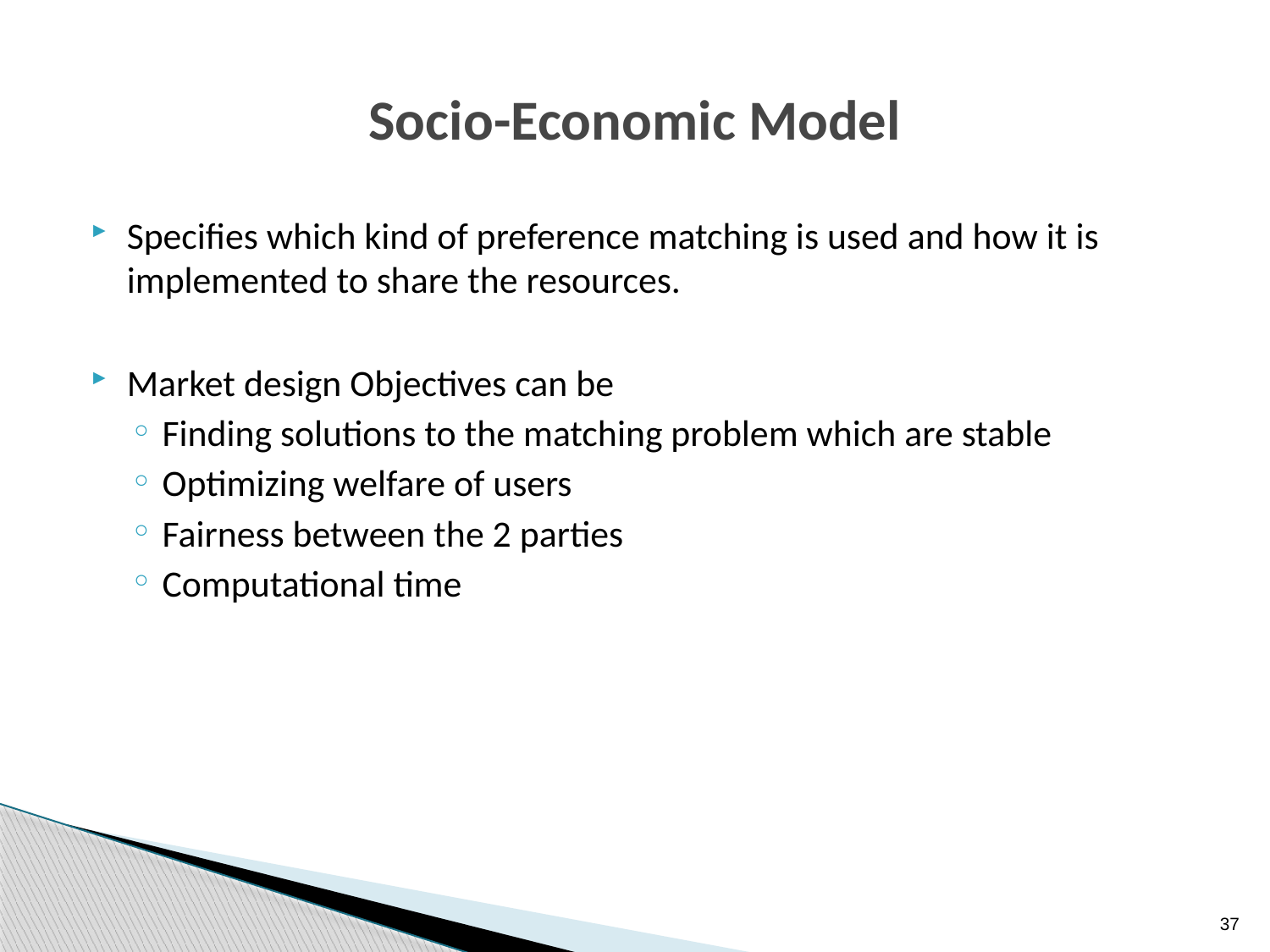

# Socio-Economic Model
Specifies which kind of preference matching is used and how it is implemented to share the resources.

Market design Objectives can be
Finding solutions to the matching problem which are stable
Optimizing welfare of users
Fairness between the 2 parties
Computational time

37